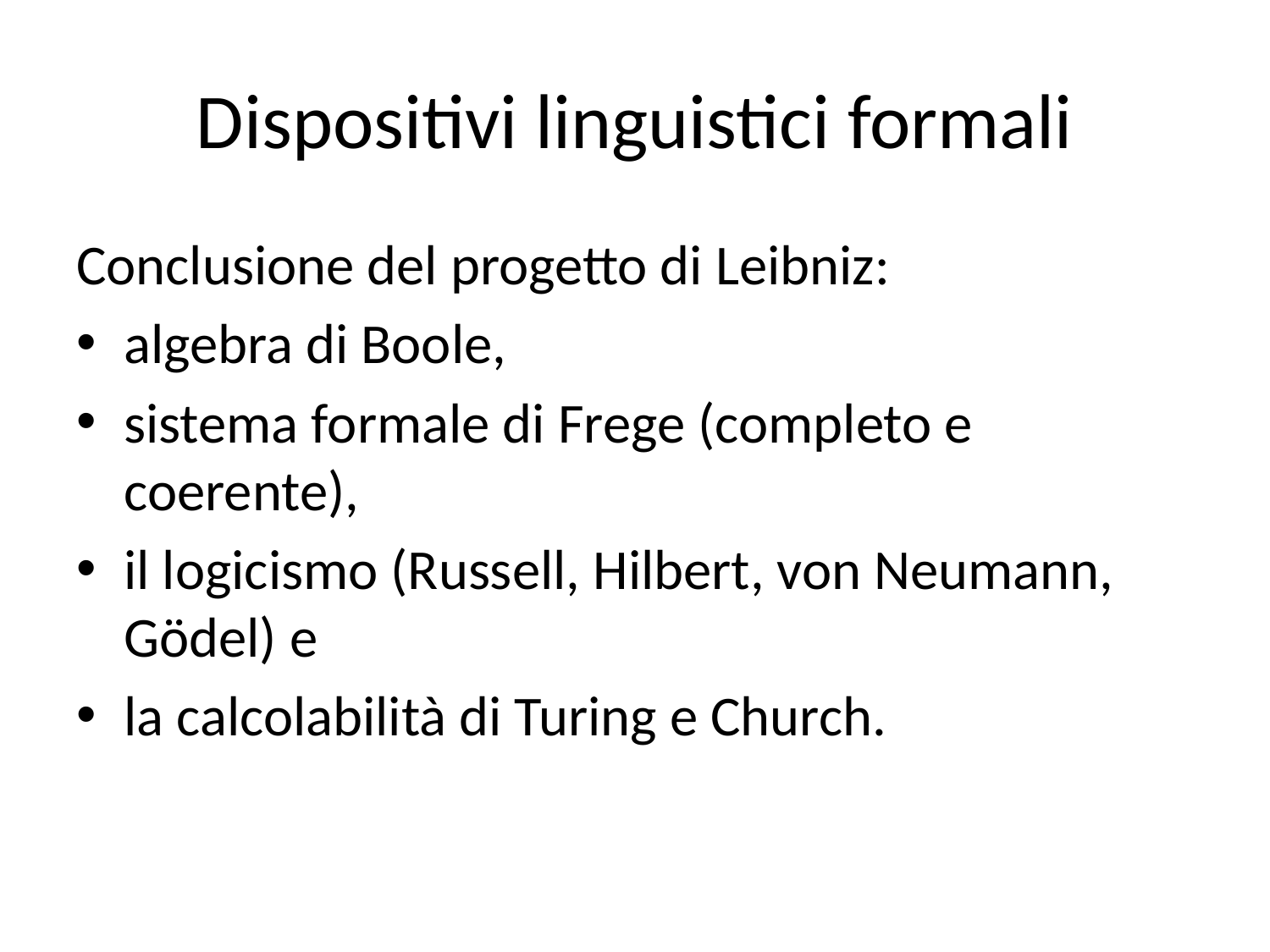

# Dispositivi linguistici formali
Conclusione del progetto di Leibniz:
algebra di Boole,
sistema formale di Frege (completo e coerente),
il logicismo (Russell, Hilbert, von Neumann, Gödel) e
la calcolabilità di Turing e Church.